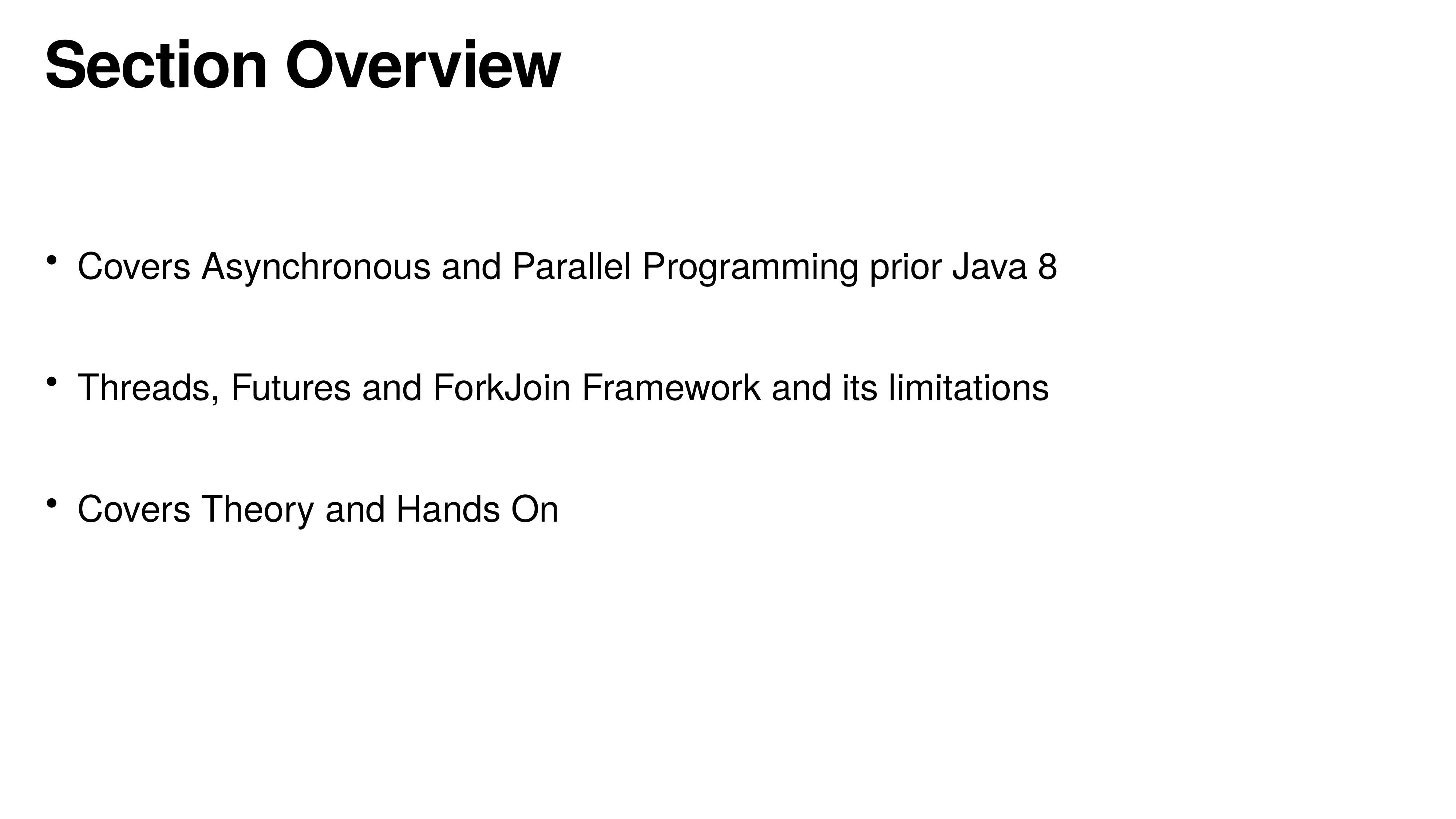

# Section Overview
Covers Asynchronous and Parallel Programming prior Java 8
Threads, Futures and ForkJoin Framework and its limitations
Covers Theory and Hands On